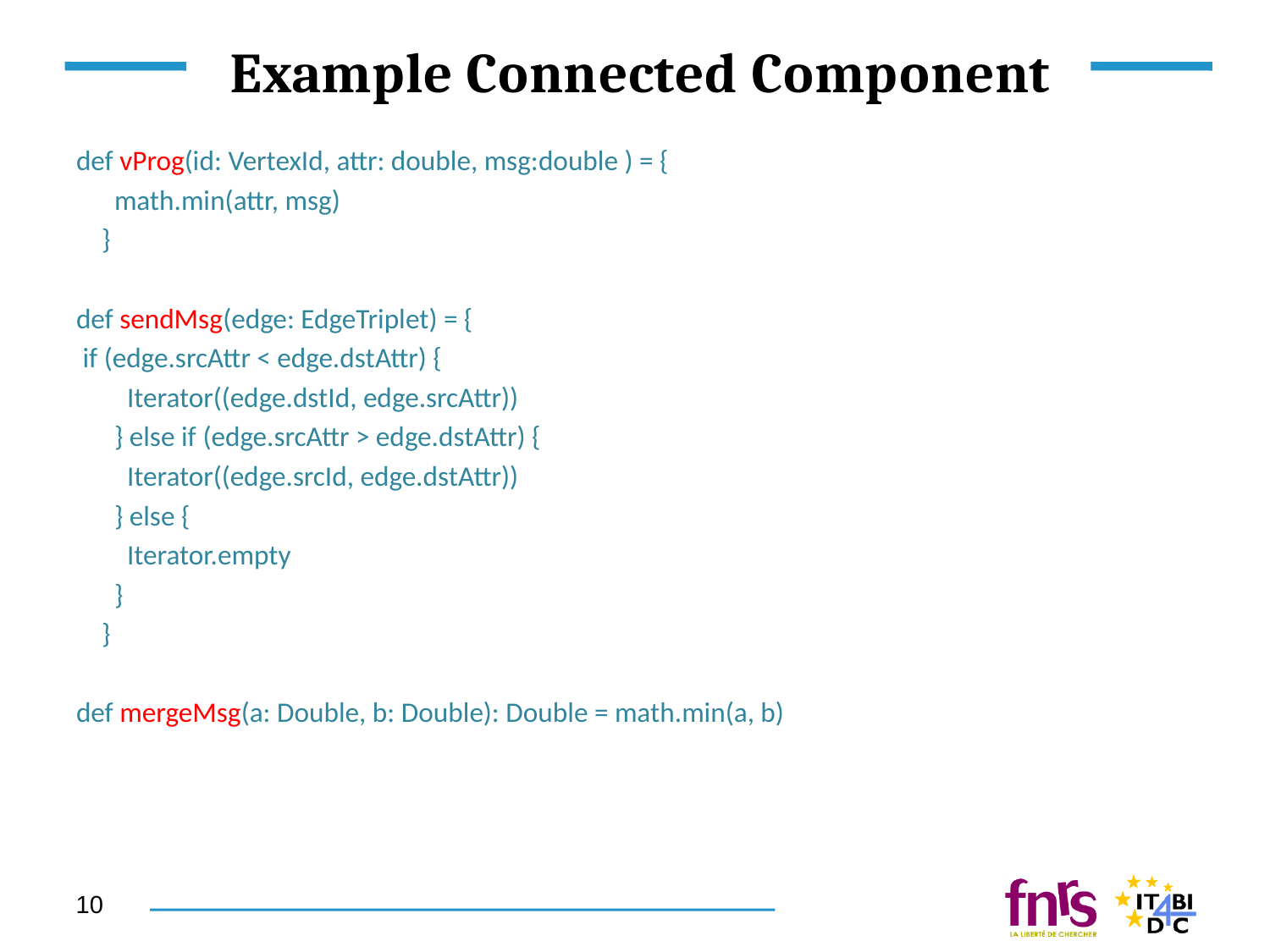

# Example Connected Component
def vProg(id: VertexId, attr: double, msg:double ) = {
      math.min(attr, msg)
    }

def sendMsg(edge: EdgeTriplet) = {
 if (edge.srcAttr < edge.dstAttr) {
        Iterator((edge.dstId, edge.srcAttr))
      } else if (edge.srcAttr > edge.dstAttr) {
        Iterator((edge.srcId, edge.dstAttr))
      } else {
        Iterator.empty
      }
    }

def mergeMsg(a: Double, b: Double): Double = math.min(a, b)
10